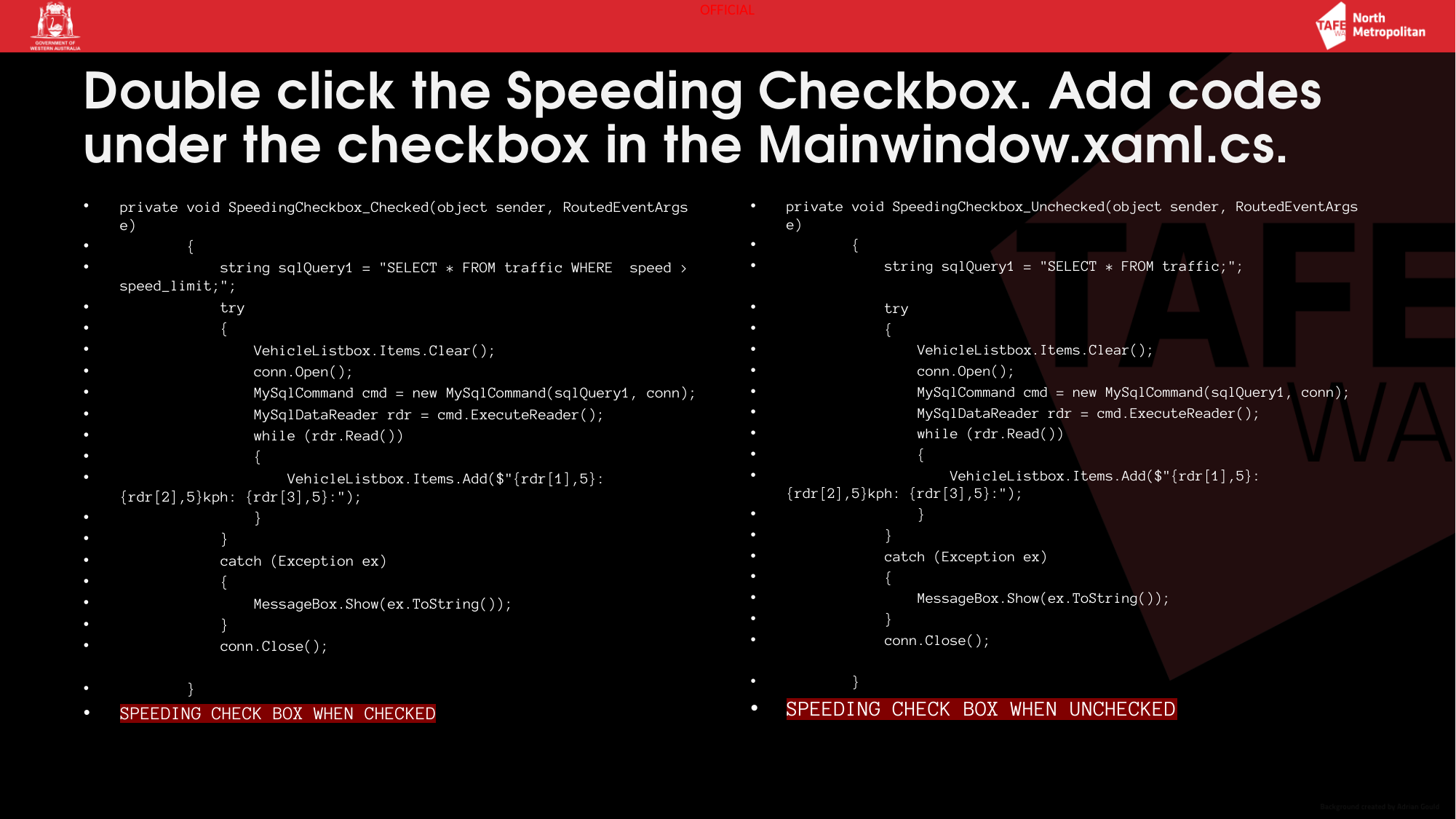

# Double click the Speeding Checkbox. Add codes under the checkbox in the Mainwindow.xaml.cs.
private void SpeedingCheckbox_Checked(object sender, RoutedEventArgs e)
        {
            string sqlQuery1 = "SELECT * FROM traffic WHERE  speed > speed_limit;";
            try
            {
                VehicleListbox.Items.Clear();
                conn.Open();
                MySqlCommand cmd = new MySqlCommand(sqlQuery1, conn);
                MySqlDataReader rdr = cmd.ExecuteReader();
                while (rdr.Read())
                {
                    VehicleListbox.Items.Add($"{rdr[1],5}: {rdr[2],5}kph: {rdr[3],5}:");
                }
            }
            catch (Exception ex)
            {
                MessageBox.Show(ex.ToString());
            }
            conn.Close();

        }
SPEEDING CHECK BOX WHEN CHECKED
private void SpeedingCheckbox_Unchecked(object sender, RoutedEventArgs e)
        {
            string sqlQuery1 = "SELECT * FROM traffic;";

            try
            {
                VehicleListbox.Items.Clear();
                conn.Open();
                MySqlCommand cmd = new MySqlCommand(sqlQuery1, conn);
                MySqlDataReader rdr = cmd.ExecuteReader();
                while (rdr.Read())
                {
                    VehicleListbox.Items.Add($"{rdr[1],5}: {rdr[2],5}kph: {rdr[3],5}:");
                }
            }
            catch (Exception ex)
            {
                MessageBox.Show(ex.ToString());
            }
            conn.Close();

        }
SPEEDING CHECK BOX WHEN UNCHECKED